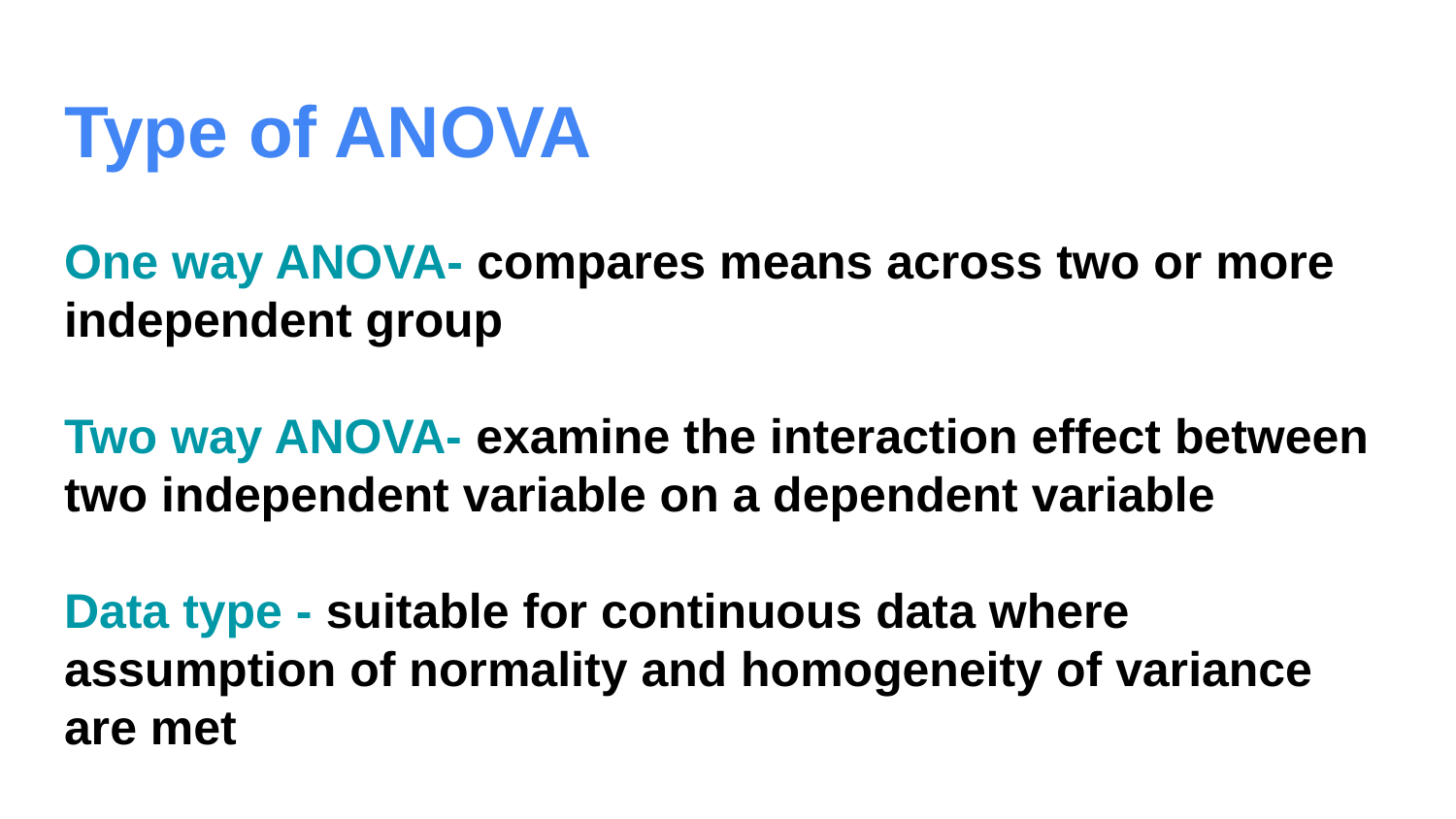

# Type of ANOVA

One way ANOVA- compares means across two or more independent group

Two way ANOVA- examine the interaction effect between two independent variable on a dependent variable

Data type - suitable for continuous data where assumption of normality and homogeneity of variance are met